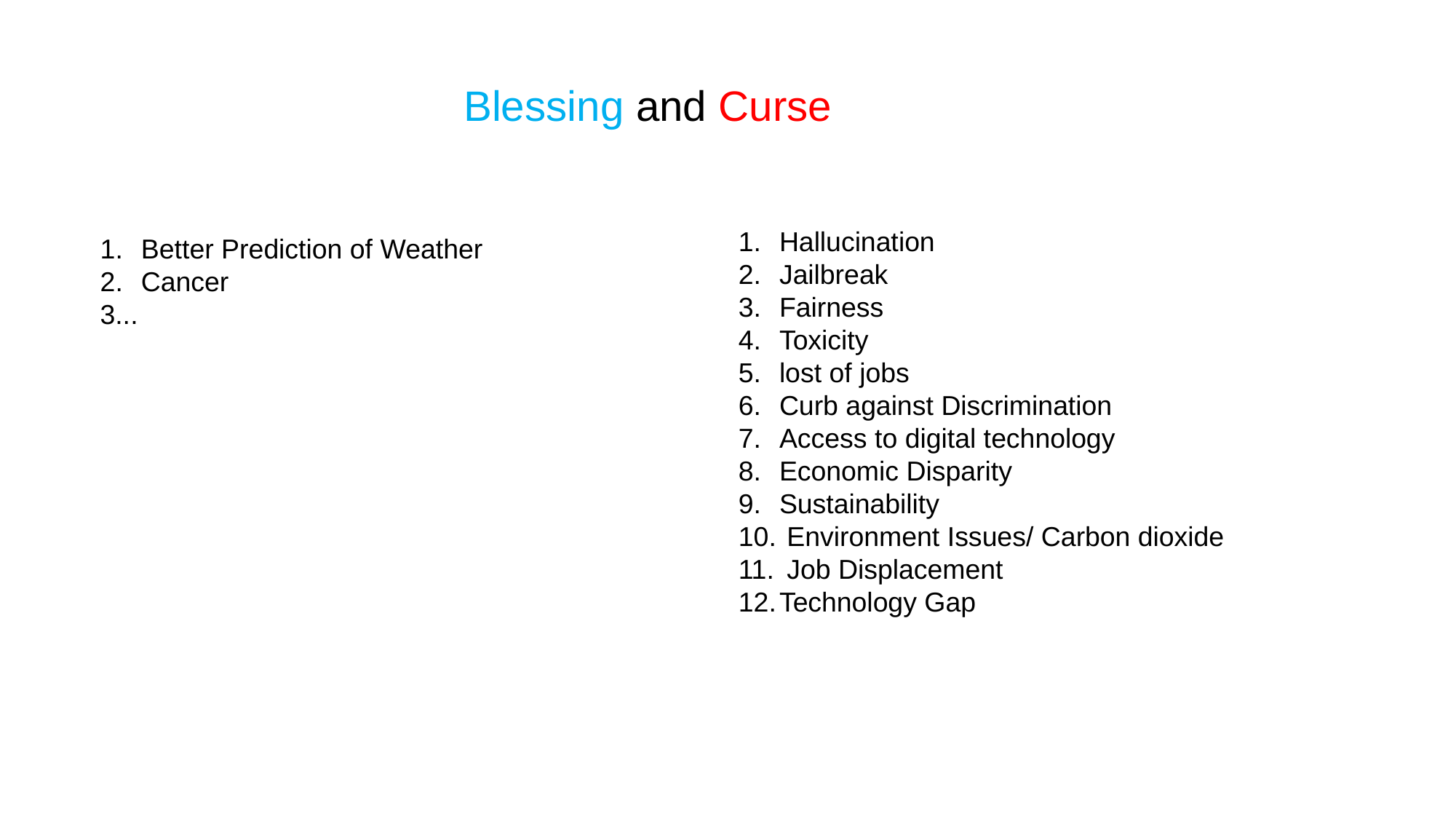

Blessing and Curse
Hallucination
Jailbreak
Fairness
Toxicity
lost of jobs
Curb against Discrimination
Access to digital technology
Economic Disparity
Sustainability
 Environment Issues/ Carbon dioxide
 Job Displacement
Technology Gap
Better Prediction of Weather
Cancer
3...